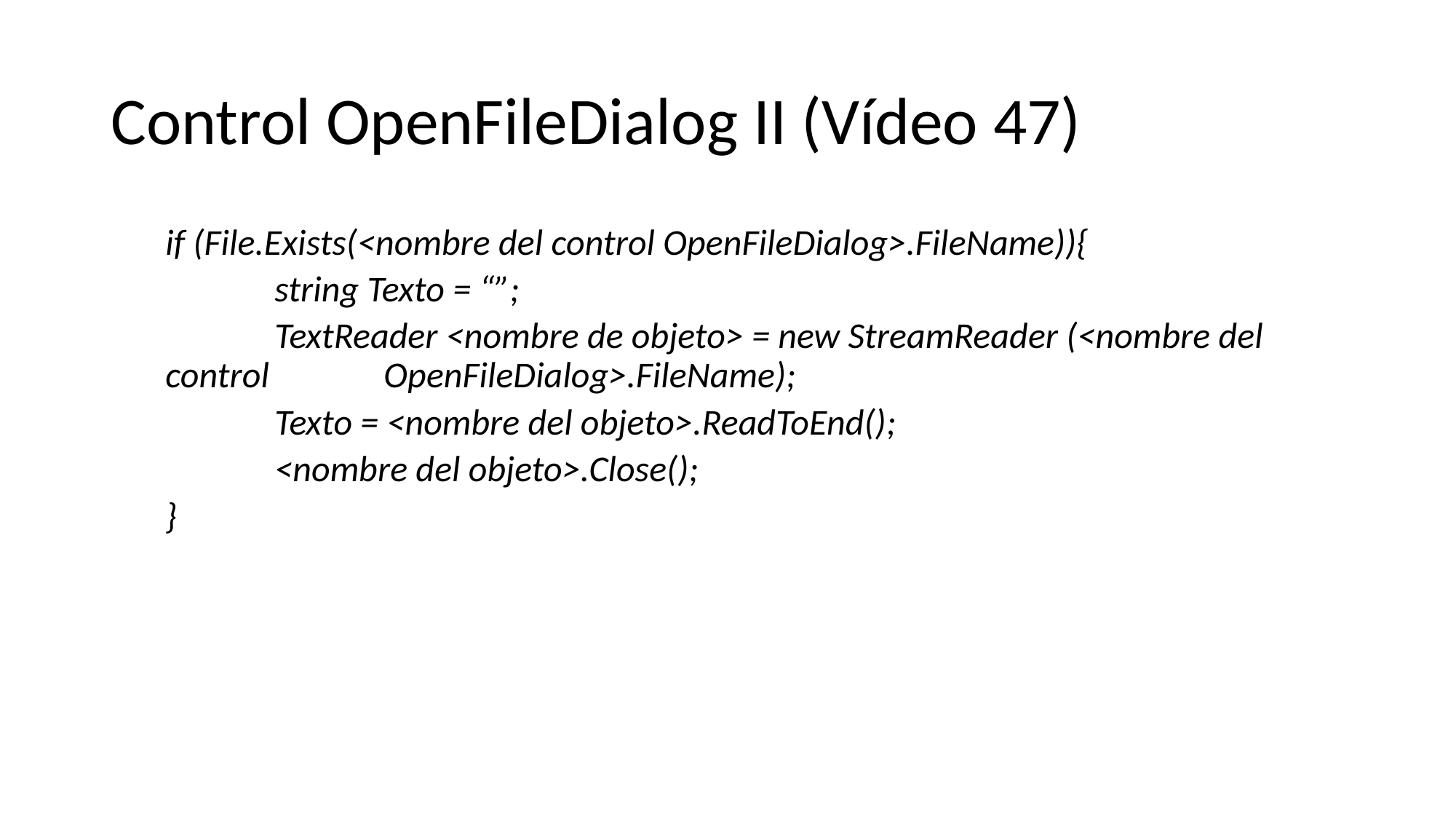

# Control OpenFileDialog II (Vídeo 47)
if (File.Exists(<nombre del control OpenFileDialog>.FileName)){
	string Texto = “”;
	TextReader <nombre de objeto> = new StreamReader (<nombre del control 	OpenFileDialog>.FileName);
	Texto = <nombre del objeto>.ReadToEnd();
	<nombre del objeto>.Close();
}